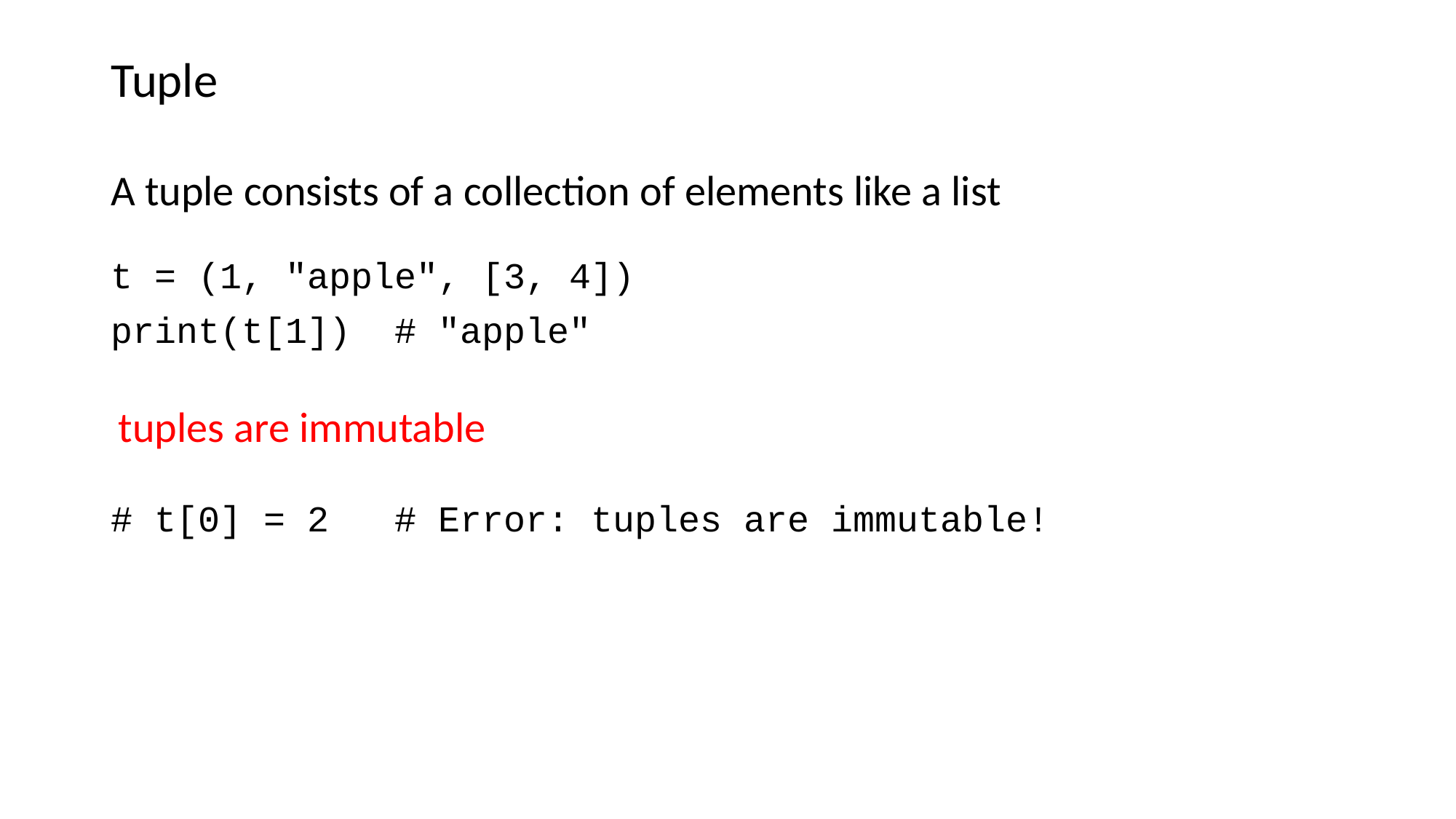

# Tuple
A tuple consists of a collection of elements like a list
t = (1, "apple", [3, 4])
print(t[1])  # "apple"
tuples are immutable
# t[0] = 2   # Error: tuples are immutable!